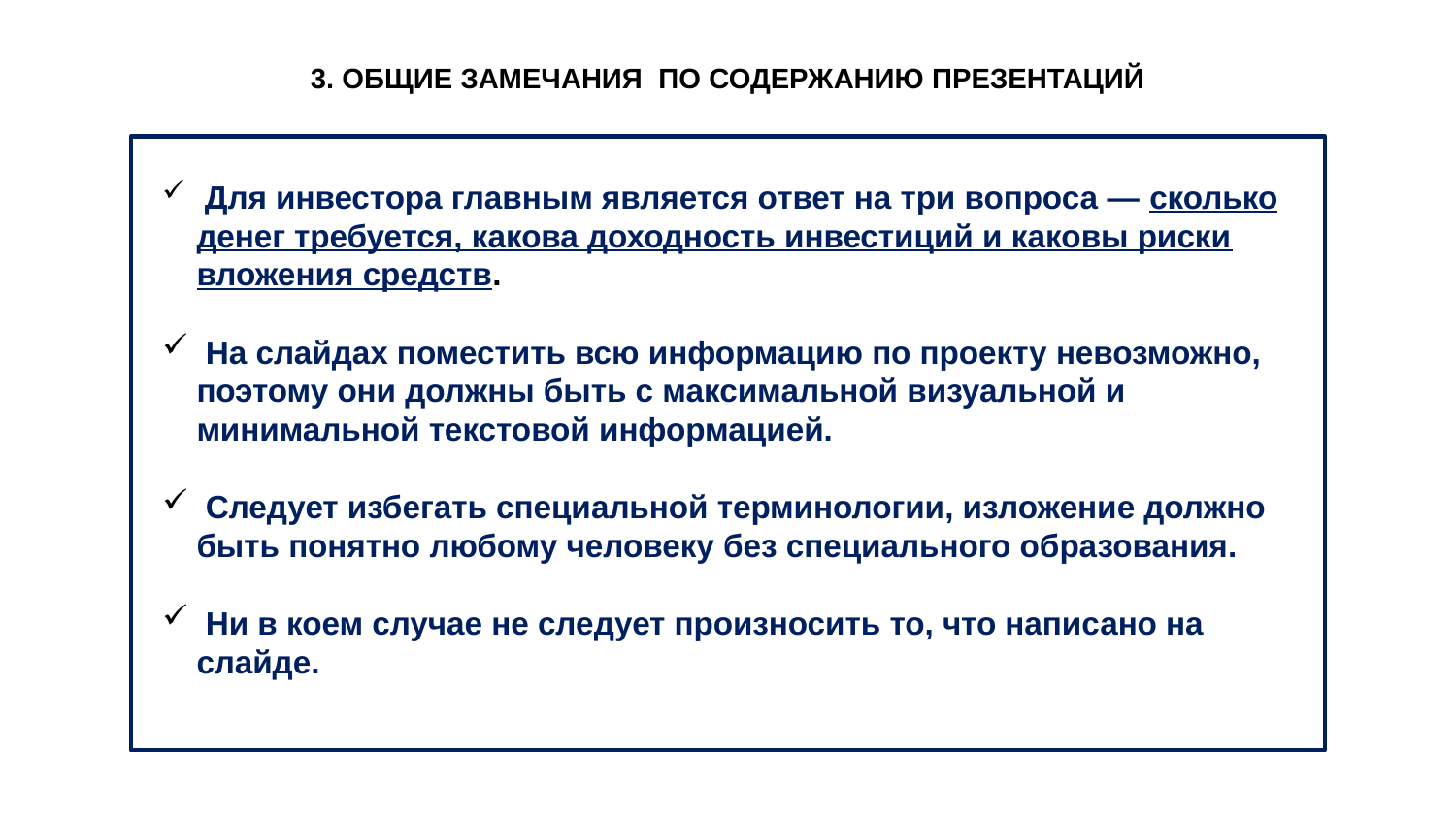

3. ОБЩИЕ ЗАМЕЧАНИЯ  ПО СОДЕРЖАНИЮ ПРЕЗЕНТАЦИЙ

 Для инвестора главным является ответ на три вопроса — сколько денег требуется, какова доходность инвестиций и каковы риски вложения средств.

 На слайдах поместить всю информацию по проекту невозможно, поэтому они должны быть с максимальной визуальной и минимальной текстовой информацией.

 Следует избегать специальной терминологии, изложение должно быть понятно любому человеку без специального образования.

 Ни в коем случае не следует произносить то, что написано на слайде.